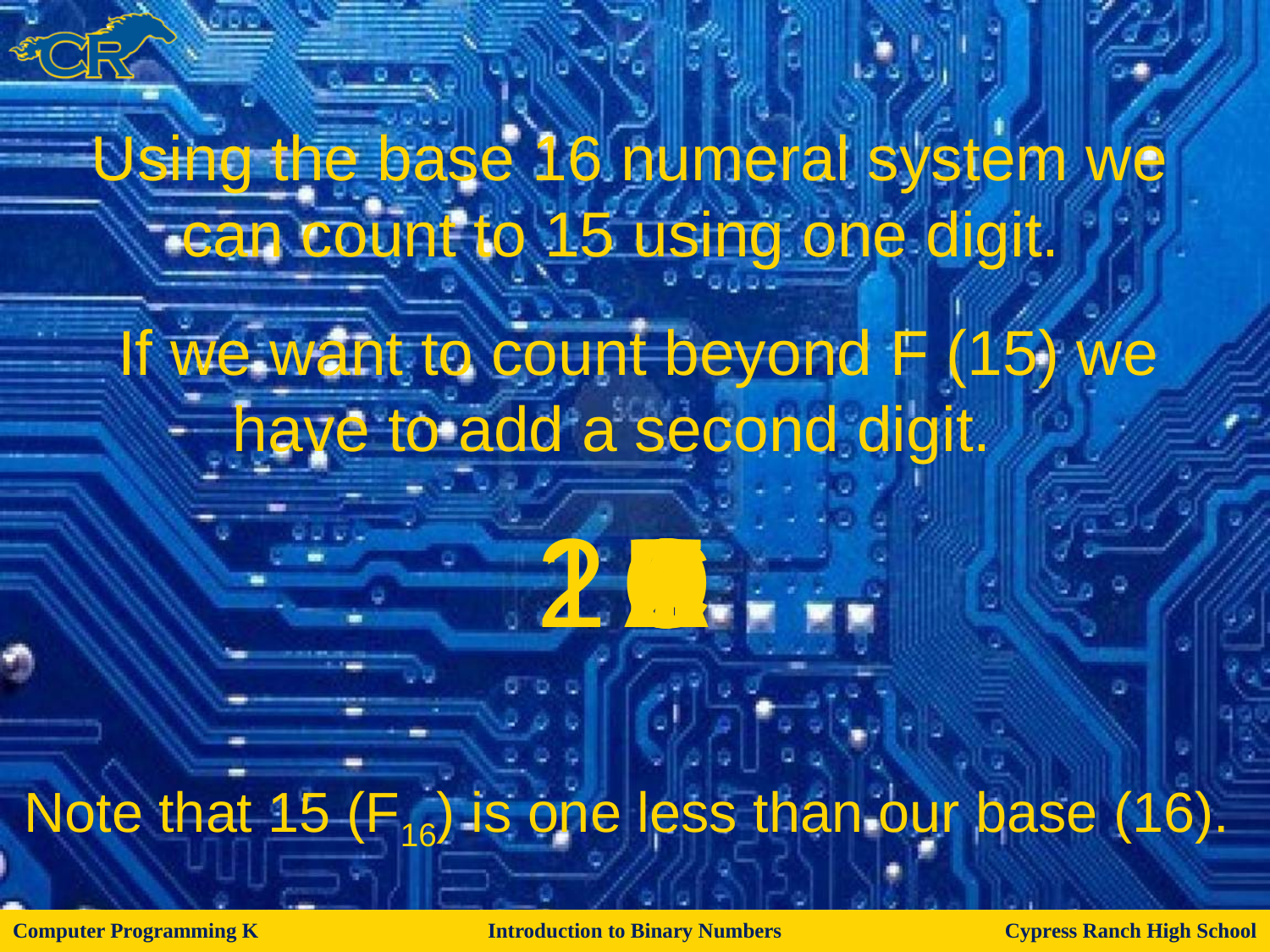

Using the base 16 numeral system we can count to 15 using one digit.
 If we want to count beyond F (15) we have to add a second digit.
1
2
1
2
3
4
5
6
7
8
9
0
A
B
C
D
E
F
Note that 15 (F16) is one less than our base (16).